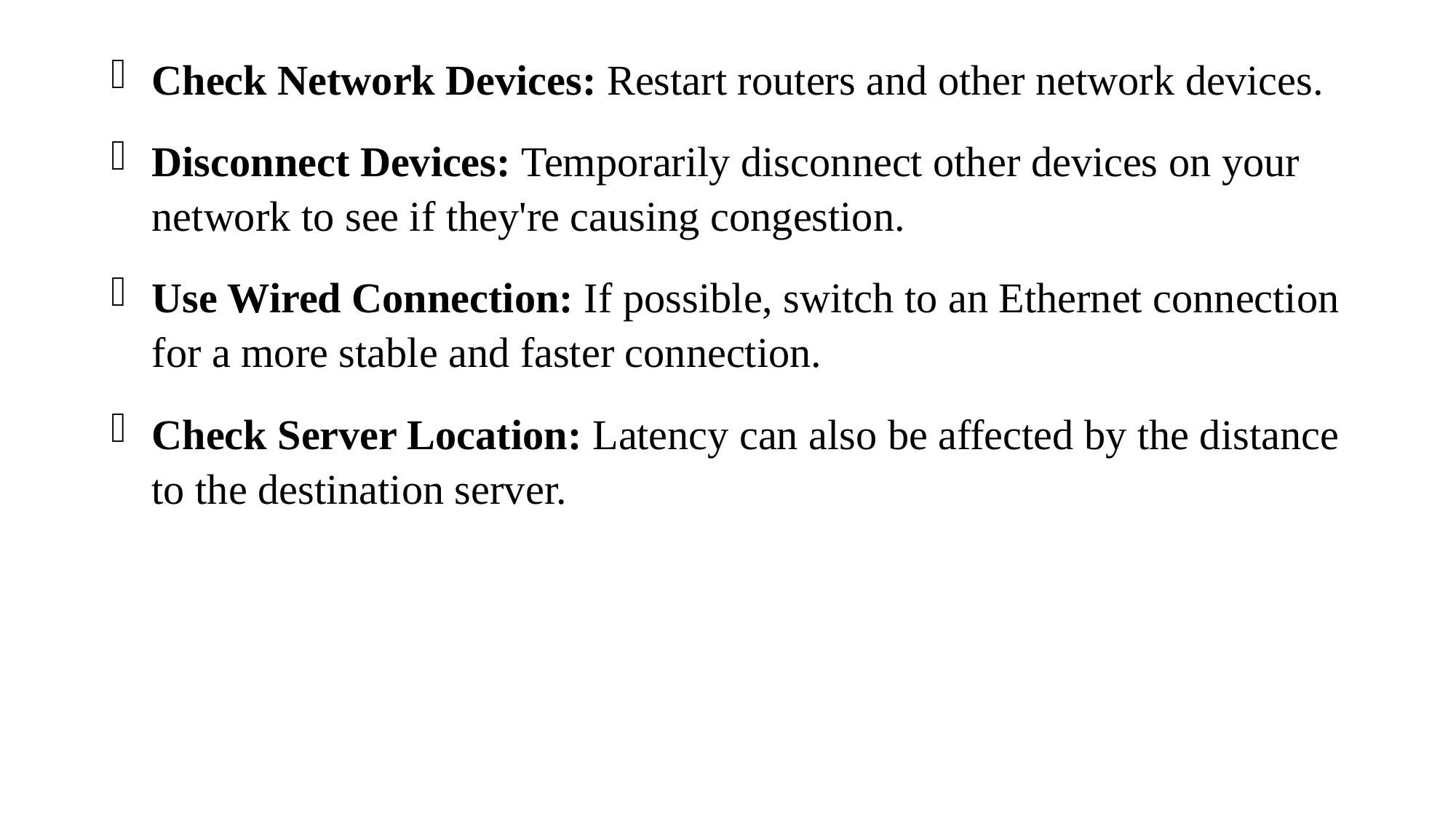

#
Check Network Devices: Restart routers and other network devices.
Disconnect Devices: Temporarily disconnect other devices on your network to see if they're causing congestion.
Use Wired Connection: If possible, switch to an Ethernet connection for a more stable and faster connection.
Check Server Location: Latency can also be affected by the distance to the destination server.